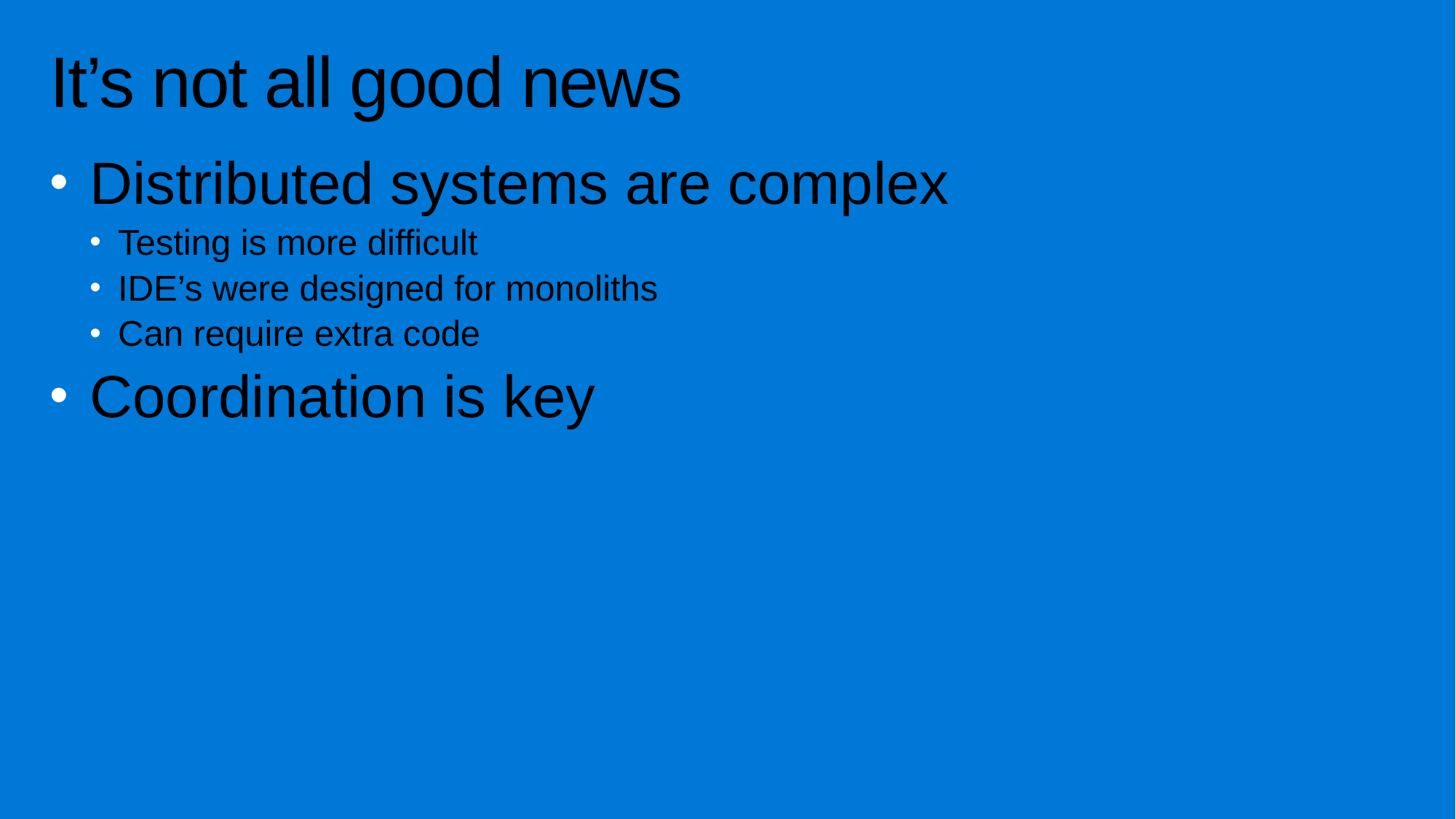

# It’s not all good news
Distributed systems are complex
Testing is more difficult
IDE’s were designed for monoliths
Can require extra code
Coordination is key